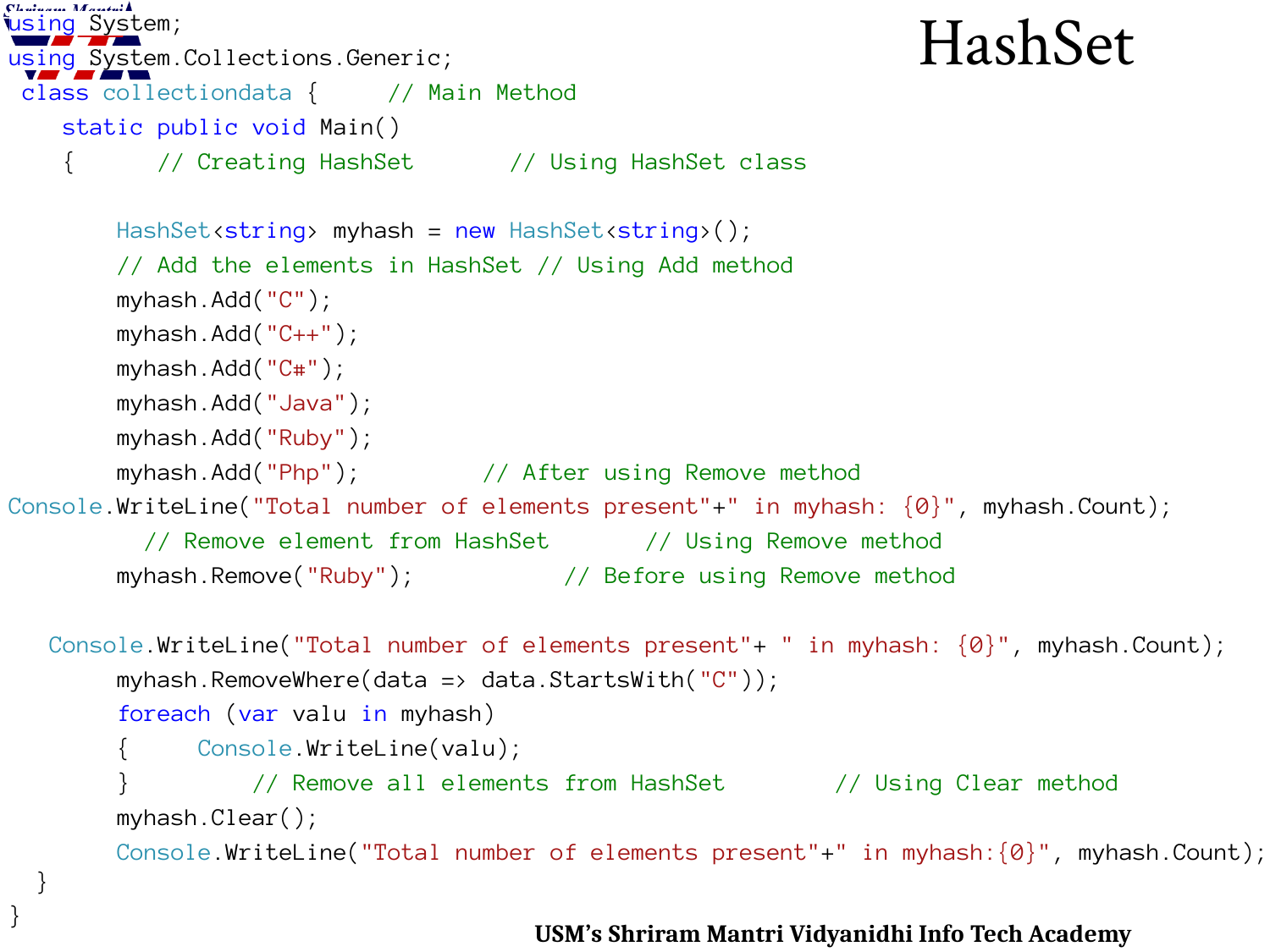

using System;
using System.Collections.Generic;
 class collectiondata {     // Main Method
    static public void Main()
    {      // Creating HashSet       // Using HashSet class

        HashSet<string> myhash = new HashSet<string>();
        // Add the elements in HashSet // Using Add method
        myhash.Add("C");
        myhash.Add("C++");
        myhash.Add("C#");
        myhash.Add("Java");
        myhash.Add("Ruby");
        myhash.Add("Php");         // After using Remove method
Console.WriteLine("Total number of elements present"+" in myhash: {0}", myhash.Count);
          // Remove element from HashSet       // Using Remove method
        myhash.Remove("Ruby");           // Before using Remove method

   Console.WriteLine("Total number of elements present"+ " in myhash: {0}", myhash.Count);
        myhash.RemoveWhere(data => data.StartsWith("C"));
        foreach (var valu in myhash)
        {     Console.WriteLine(valu);
        }         // Remove all elements from HashSet        // Using Clear method
        myhash.Clear();
        Console.WriteLine("Total number of elements present"+" in myhash:{0}", myhash.Count);     }
}

.
# HashSet